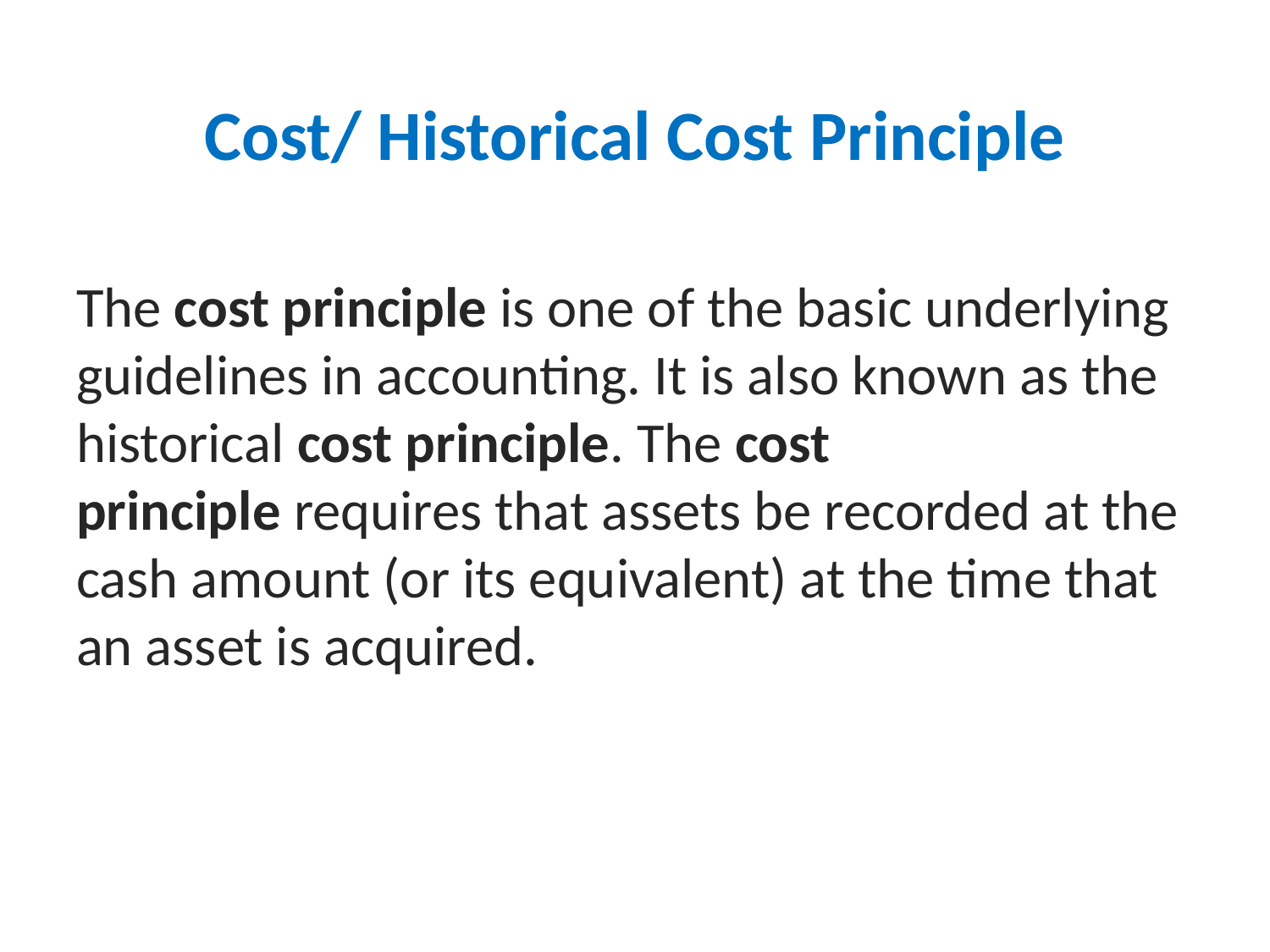

# Cost/ Historical Cost Principle
The cost principle is one of the basic underlying guidelines in accounting. It is also known as the historical cost principle. The cost principle requires that assets be recorded at the cash amount (or its equivalent) at the time that an asset is acquired.